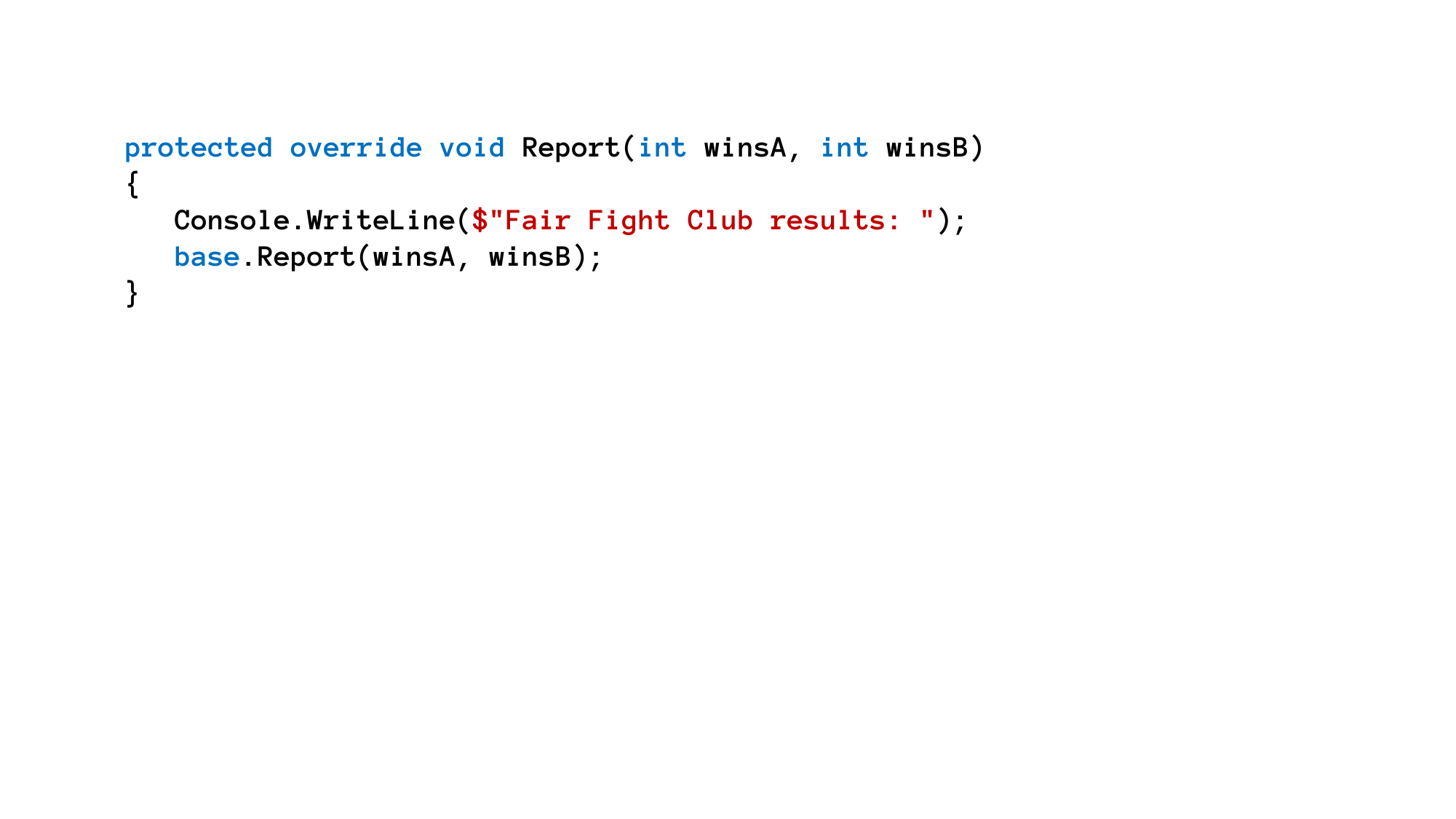

protected override void Report(int winsA, int winsB)
{
   Console.WriteLine($"Fair Fight Club results: ");
   base.Report(winsA, winsB);
}